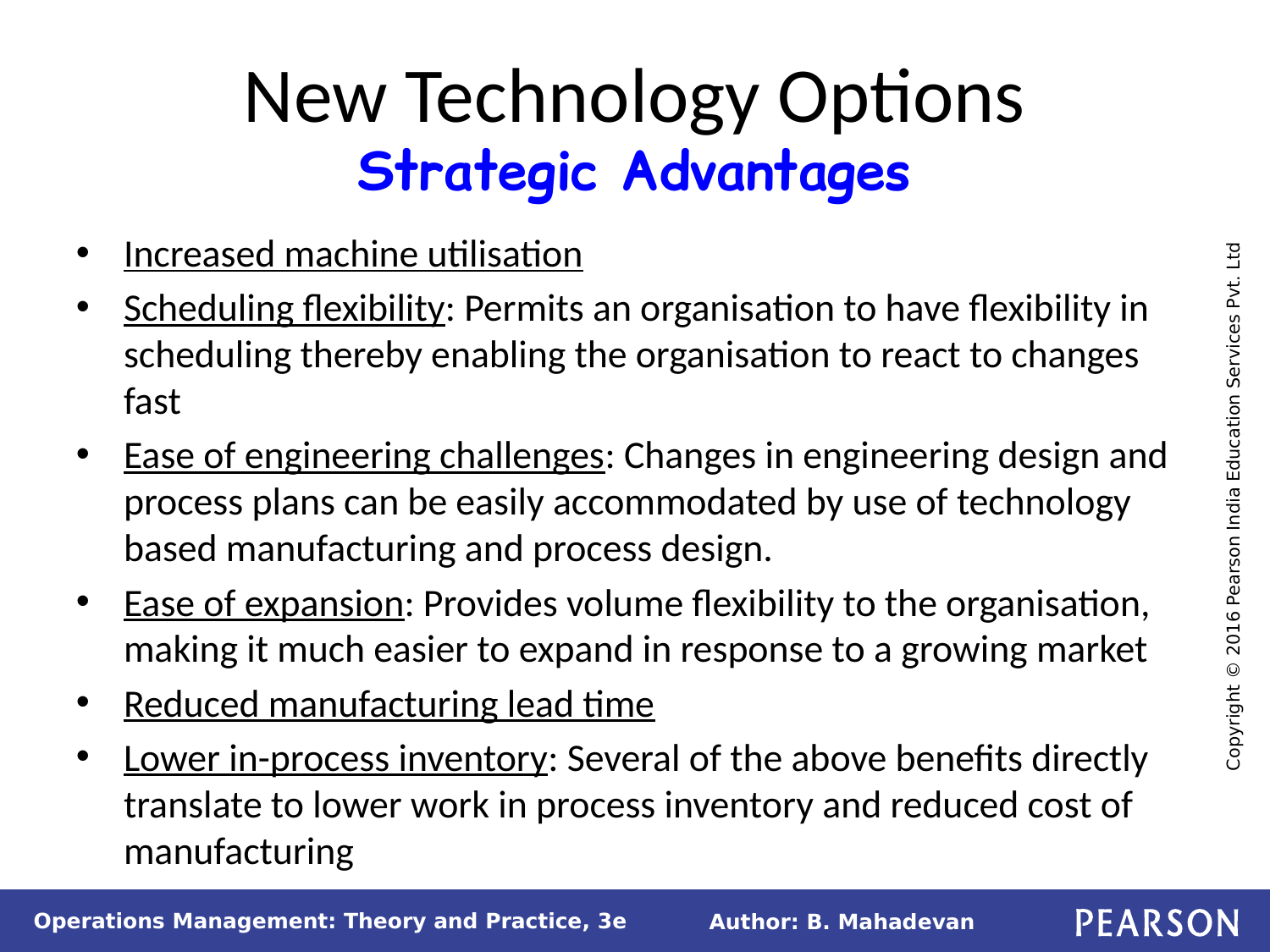

# New Technology Options Strategic Advantages
Increased machine utilisation
Scheduling flexibility: Permits an organisation to have flexibility in scheduling thereby enabling the organisation to react to changes fast
Ease of engineering challenges: Changes in engineering design and process plans can be easily accommodated by use of technology based manufacturing and process design.
Ease of expansion: Provides volume flexibility to the organisation, making it much easier to expand in response to a growing market
Reduced manufacturing lead time
Lower in-process inventory: Several of the above benefits directly translate to lower work in process inventory and reduced cost of manufacturing